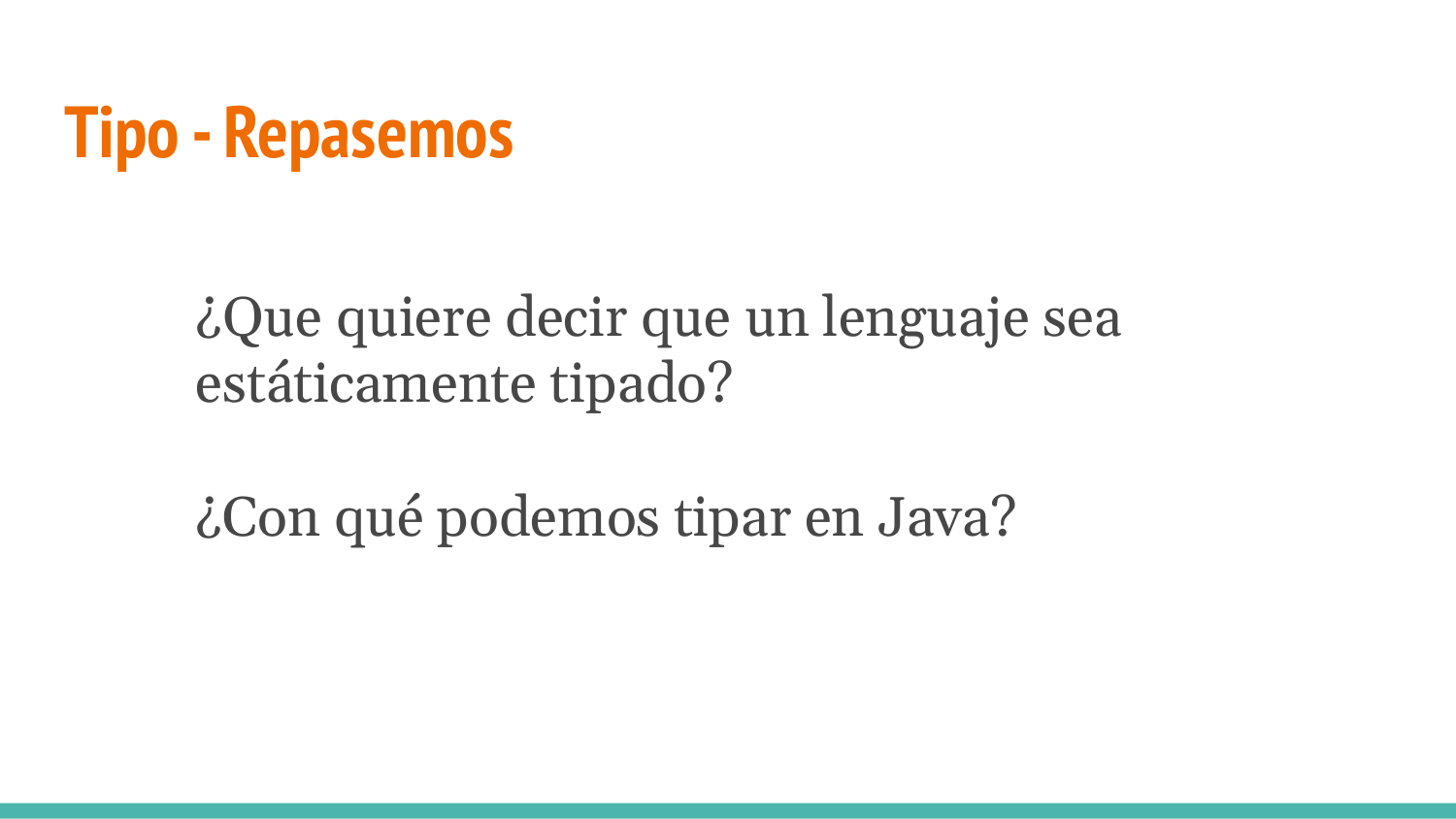

# Tipo - Repasemos
¿Que quiere decir que un lenguaje sea estáticamente tipado?

¿Con qué podemos tipar en Java?